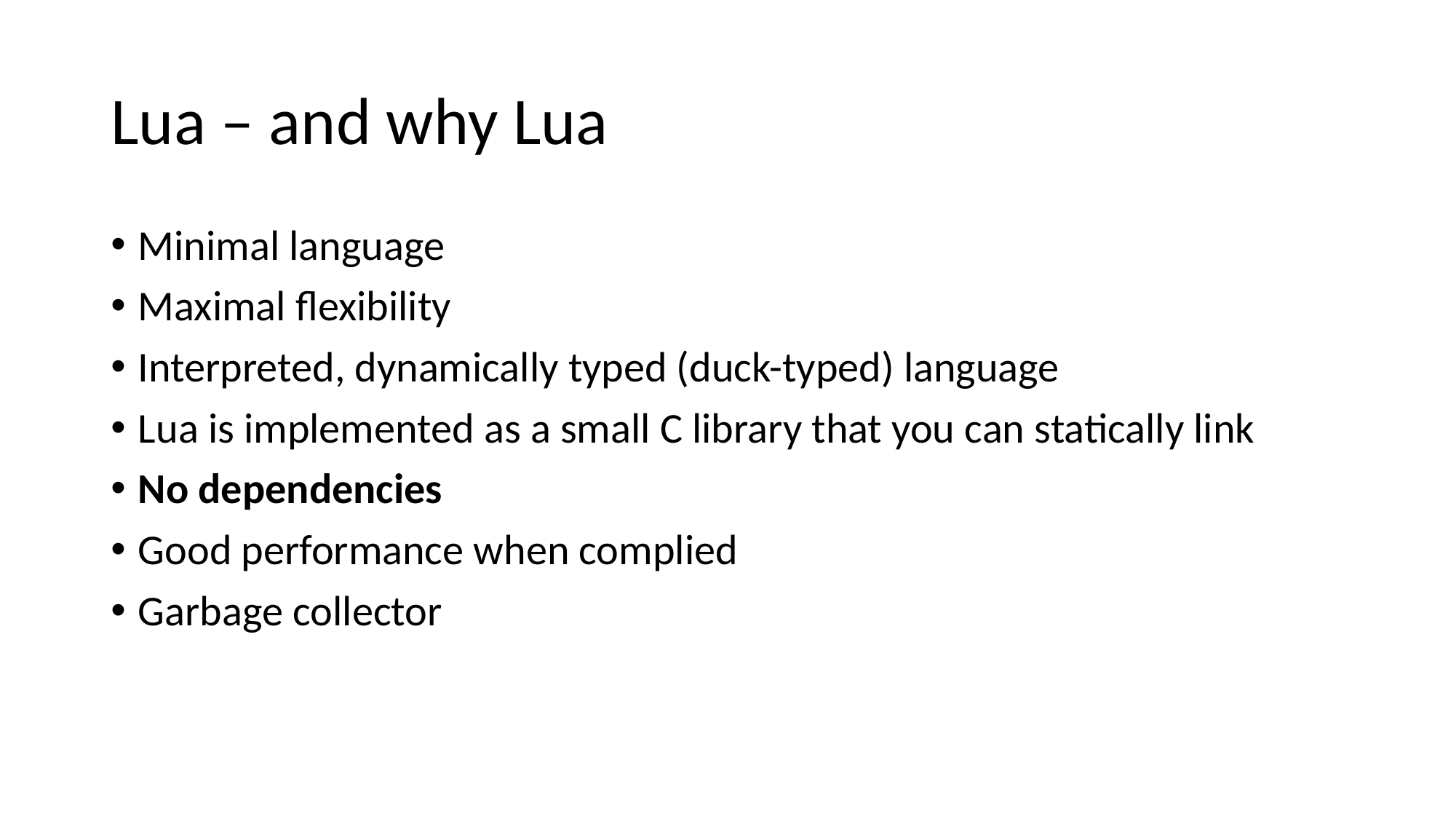

# Lua – and why Lua
Minimal language
Maximal flexibility
Interpreted, dynamically typed (duck-typed) language
Lua is implemented as a small C library that you can statically link
No dependencies
Good performance when complied
Garbage collector